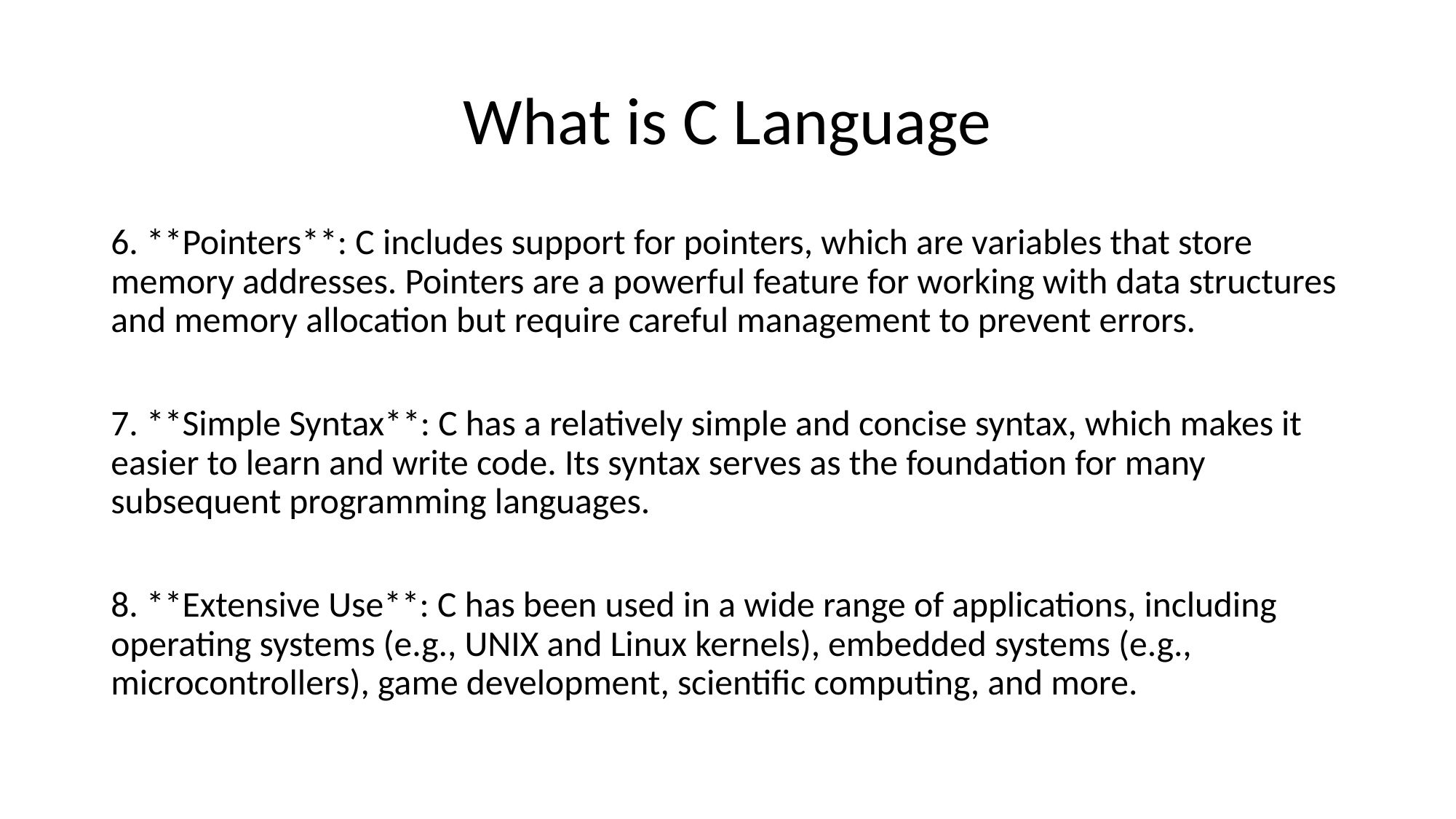

# What is C Language
6. **Pointers**: C includes support for pointers, which are variables that store memory addresses. Pointers are a powerful feature for working with data structures and memory allocation but require careful management to prevent errors.

7. **Simple Syntax**: C has a relatively simple and concise syntax, which makes it easier to learn and write code. Its syntax serves as the foundation for many subsequent programming languages.

8. **Extensive Use**: C has been used in a wide range of applications, including operating systems (e.g., UNIX and Linux kernels), embedded systems (e.g., microcontrollers), game development, scientific computing, and more.